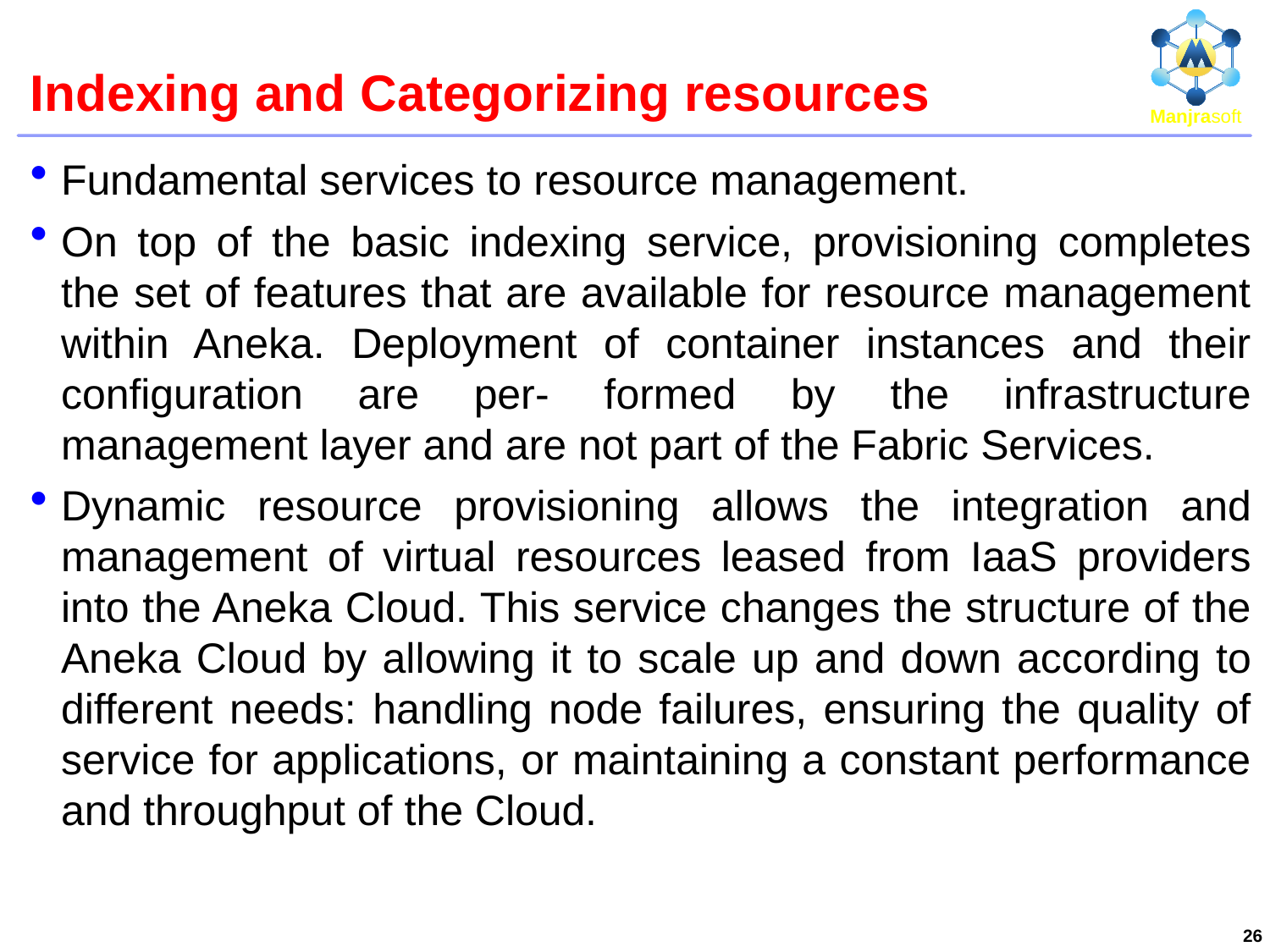

# Indexing and Categorizing resources
Fundamental services to resource management.
On top of the basic indexing service, provisioning completes the set of features that are available for resource management within Aneka. Deployment of container instances and their configuration are per- formed by the infrastructure management layer and are not part of the Fabric Services.
Dynamic resource provisioning allows the integration and management of virtual resources leased from IaaS providers into the Aneka Cloud. This service changes the structure of the Aneka Cloud by allowing it to scale up and down according to different needs: handling node failures, ensuring the quality of service for applications, or maintaining a constant performance and throughput of the Cloud.
26